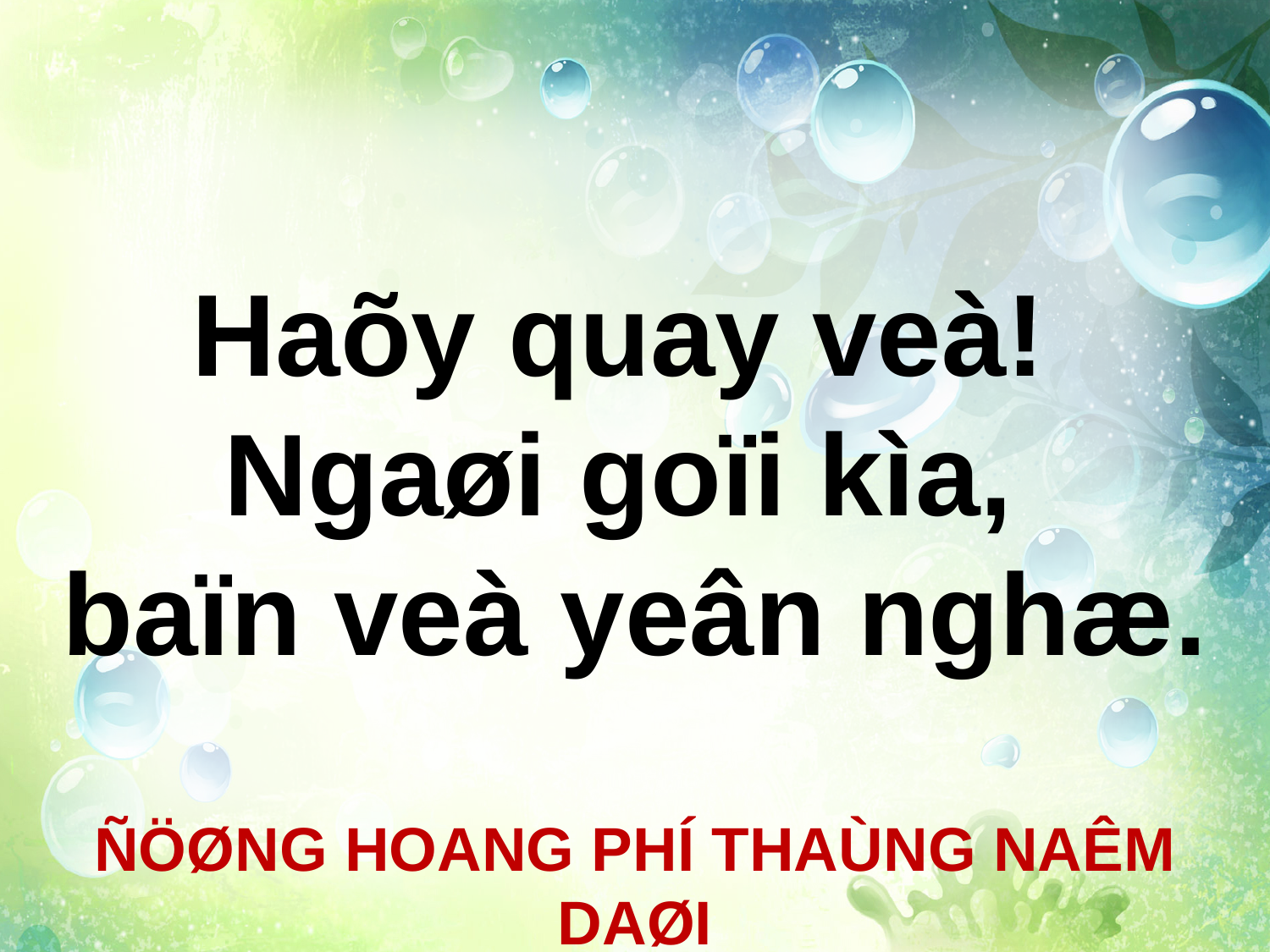

Haõy quay veà!
Ngaøi goïi kìa,
baïn veà yeân nghæ.
ÑÖØNG HOANG PHÍ THAÙNG NAÊM DAØI